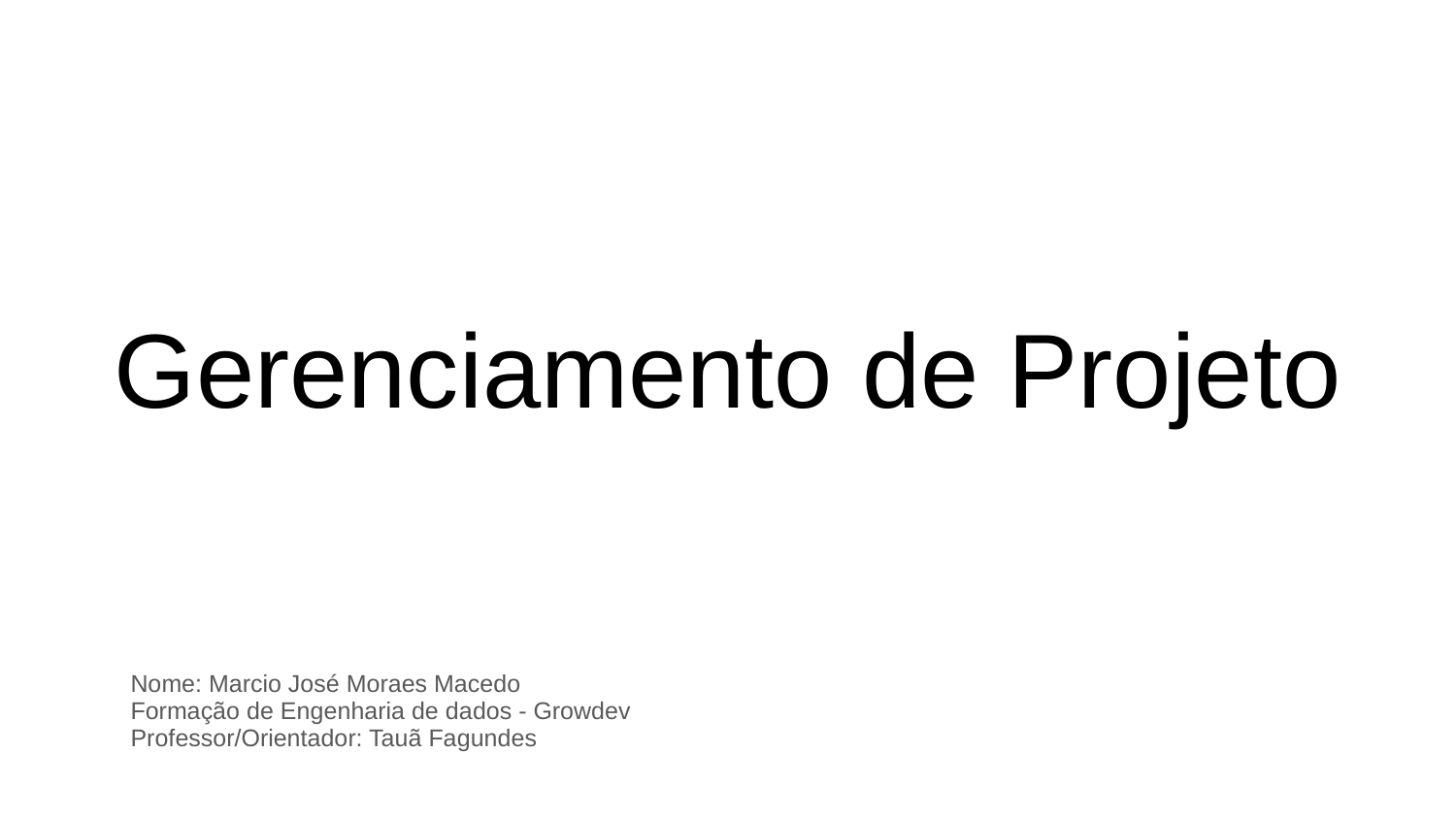

# Gerenciamento de Projeto
Nome: Marcio José Moraes Macedo
Formação de Engenharia de dados - Growdev
Professor/Orientador: Tauã Fagundes